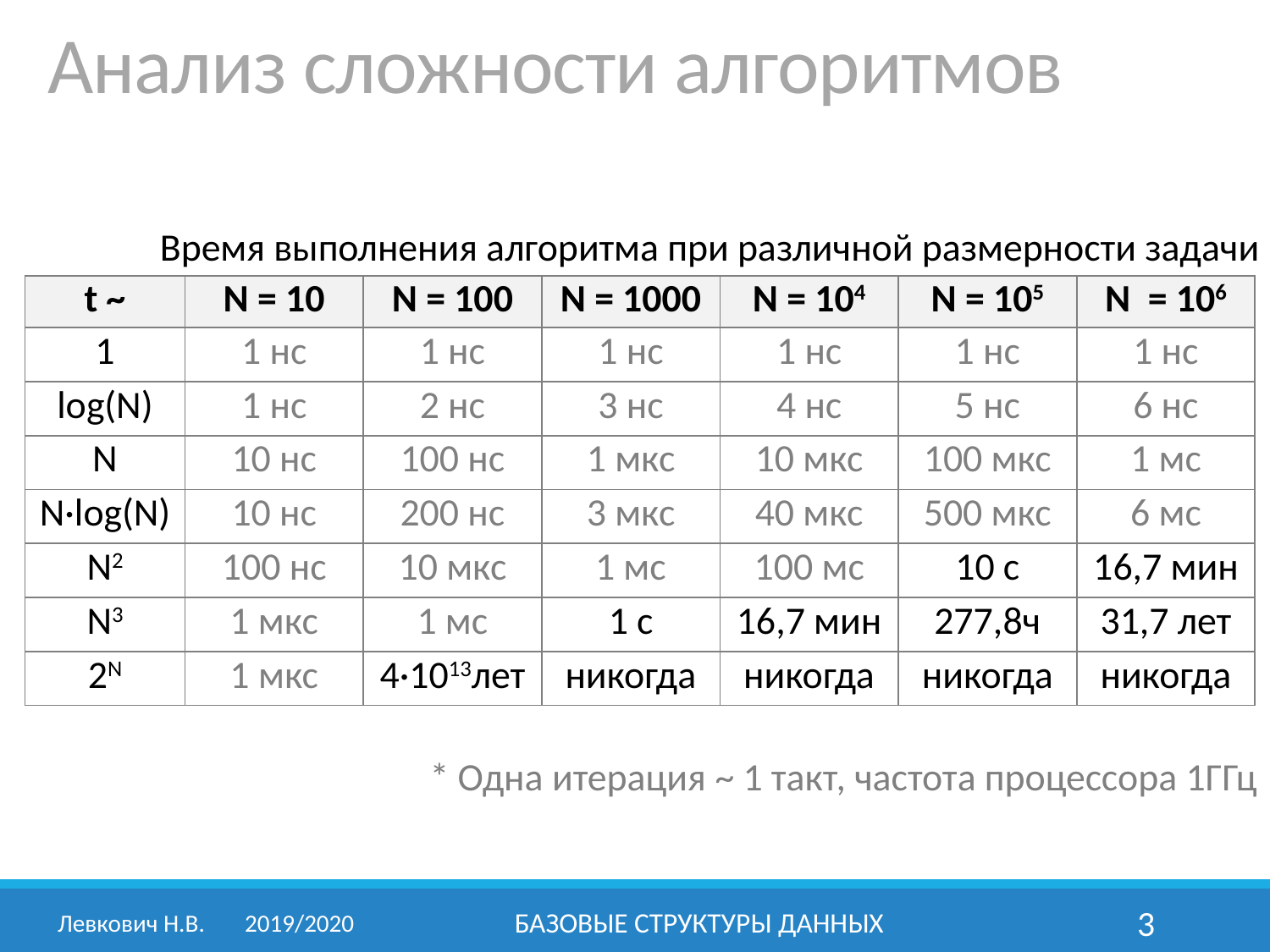

# Анализ сложности алгоритмов
Время выполнения алгоритма при различной размерности задачи
| t ~ |
| --- |
| 1 |
| log(N) |
| N |
| N·log(N) |
| N2 |
| N3 |
| 2N |
| N = 10 | N = 100 | N = 1000 | N = 104 | N = 105 | N = 106 |
| --- | --- | --- | --- | --- | --- |
| 1 нс | 1 нс | 1 нс | 1 нс | 1 нс | 1 нс |
| 1 нс | 2 нс | 3 нс | 4 нс | 5 нс | 6 нс |
| 10 нс | 100 нс | 1 мкс | 10 мкс | 100 мкс | 1 мс |
| 10 нс | 200 нс | 3 мкс | 40 мкс | 500 мкс | 6 мс |
| 100 нс | 10 мкс | 1 мс | 100 мс | 10 с | 16,7 мин |
| 1 мкс | 1 мс | 1 с | 16,7 мин | 277,8ч | 31,7 лет |
| 1 мкс | 4·1013лет | никогда | никогда | никогда | никогда |
* Одна итерация ~ 1 такт, частота процессора 1ГГц
Левкович Н.В.	2019/2020
Базовые структуры данных
3